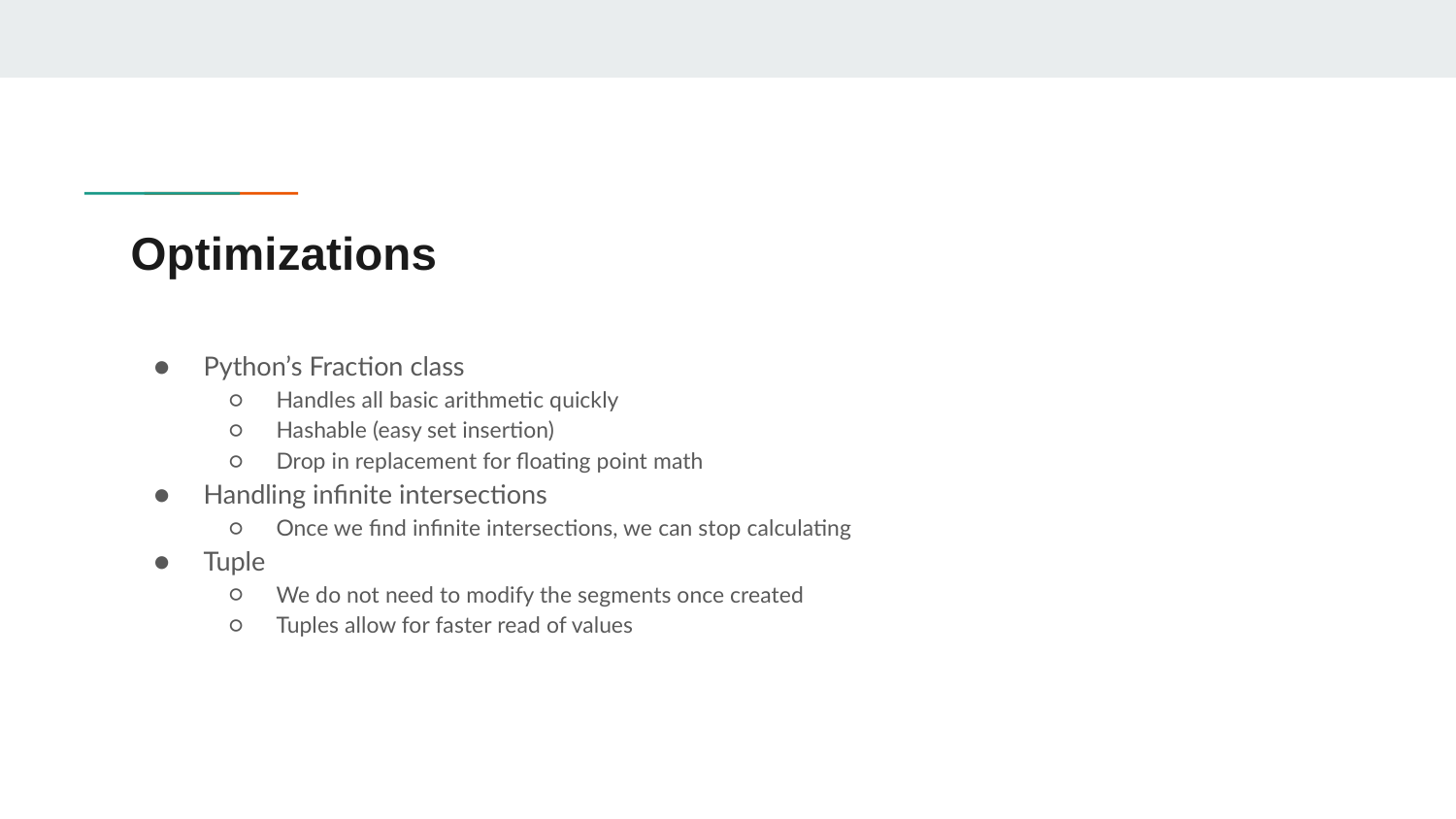

# Optimizations
Python’s Fraction class
Handles all basic arithmetic quickly
Hashable (easy set insertion)
Drop in replacement for floating point math
Handling infinite intersections
Once we find infinite intersections, we can stop calculating
Tuple
We do not need to modify the segments once created
Tuples allow for faster read of values